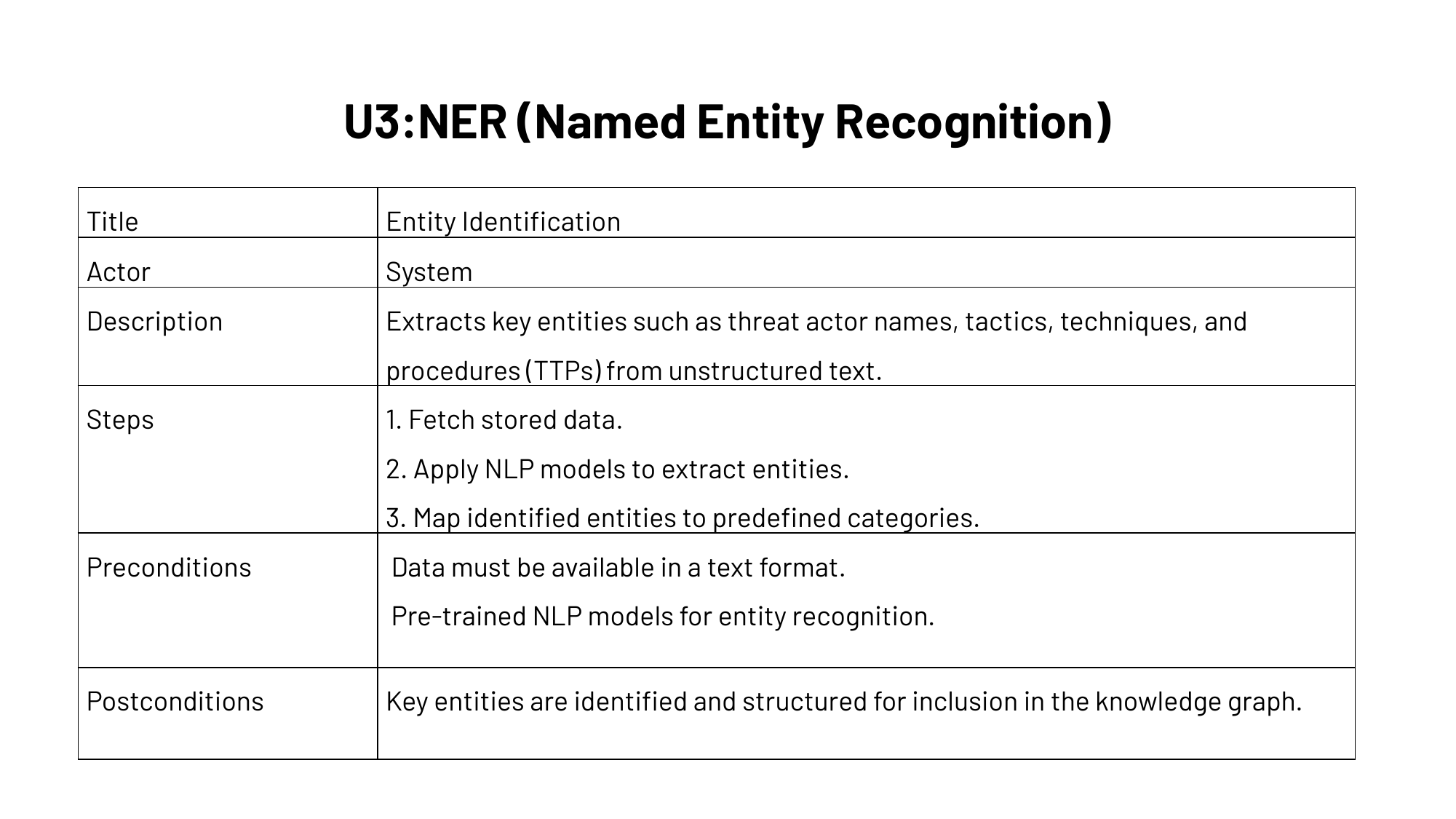

# U3:NER (Named Entity Recognition)
| Title | Entity Identification |
| --- | --- |
| Actor | System |
| Description | Extracts key entities such as threat actor names, tactics, techniques, and procedures (TTPs) from unstructured text. |
| Steps | 1. Fetch stored data. 2. Apply NLP models to extract entities. 3. Map identified entities to predefined categories. |
| Preconditions | Data must be available in a text format. Pre-trained NLP models for entity recognition. |
| Postconditions | Key entities are identified and structured for inclusion in the knowledge graph. |